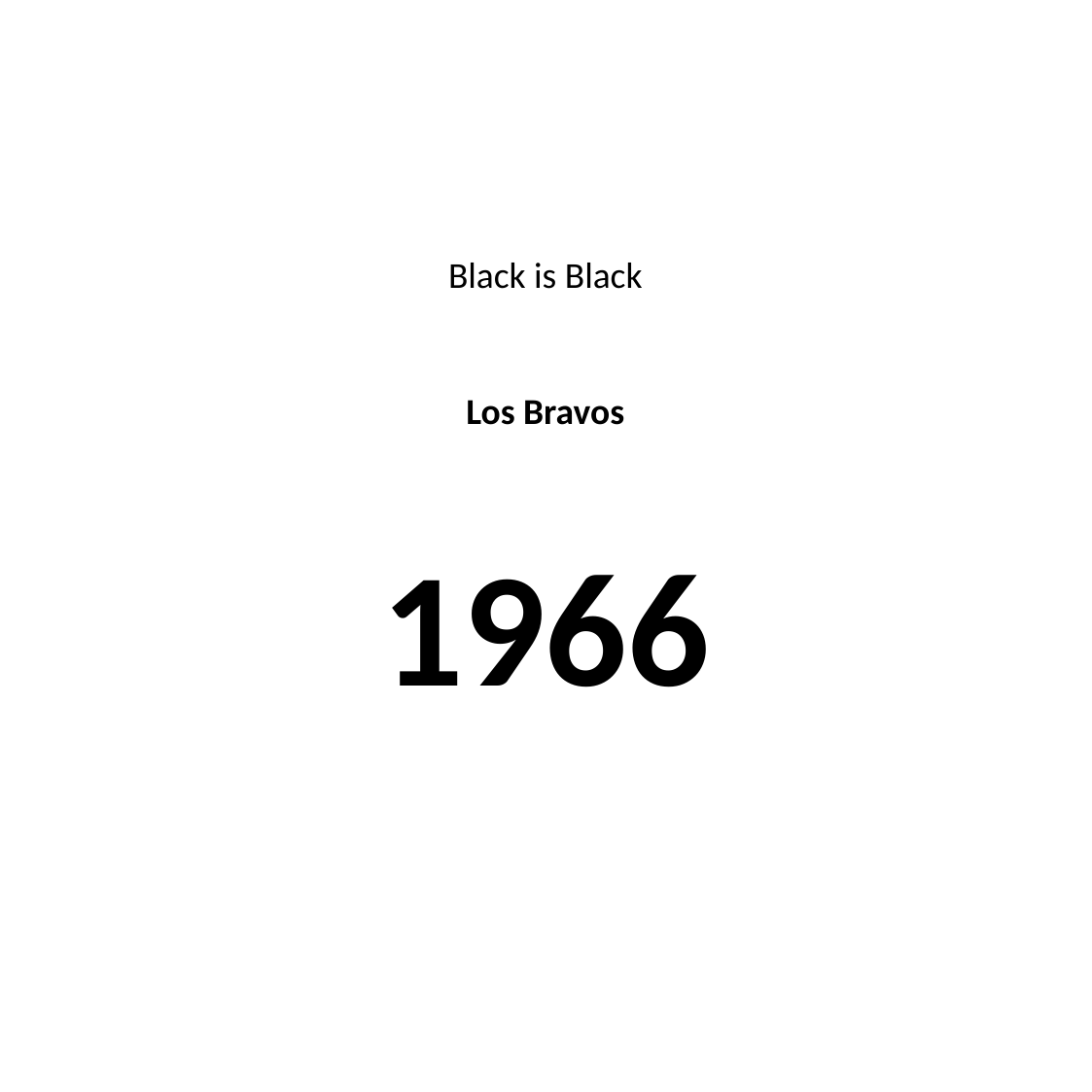

#

Black is Black

Los Bravos

1966